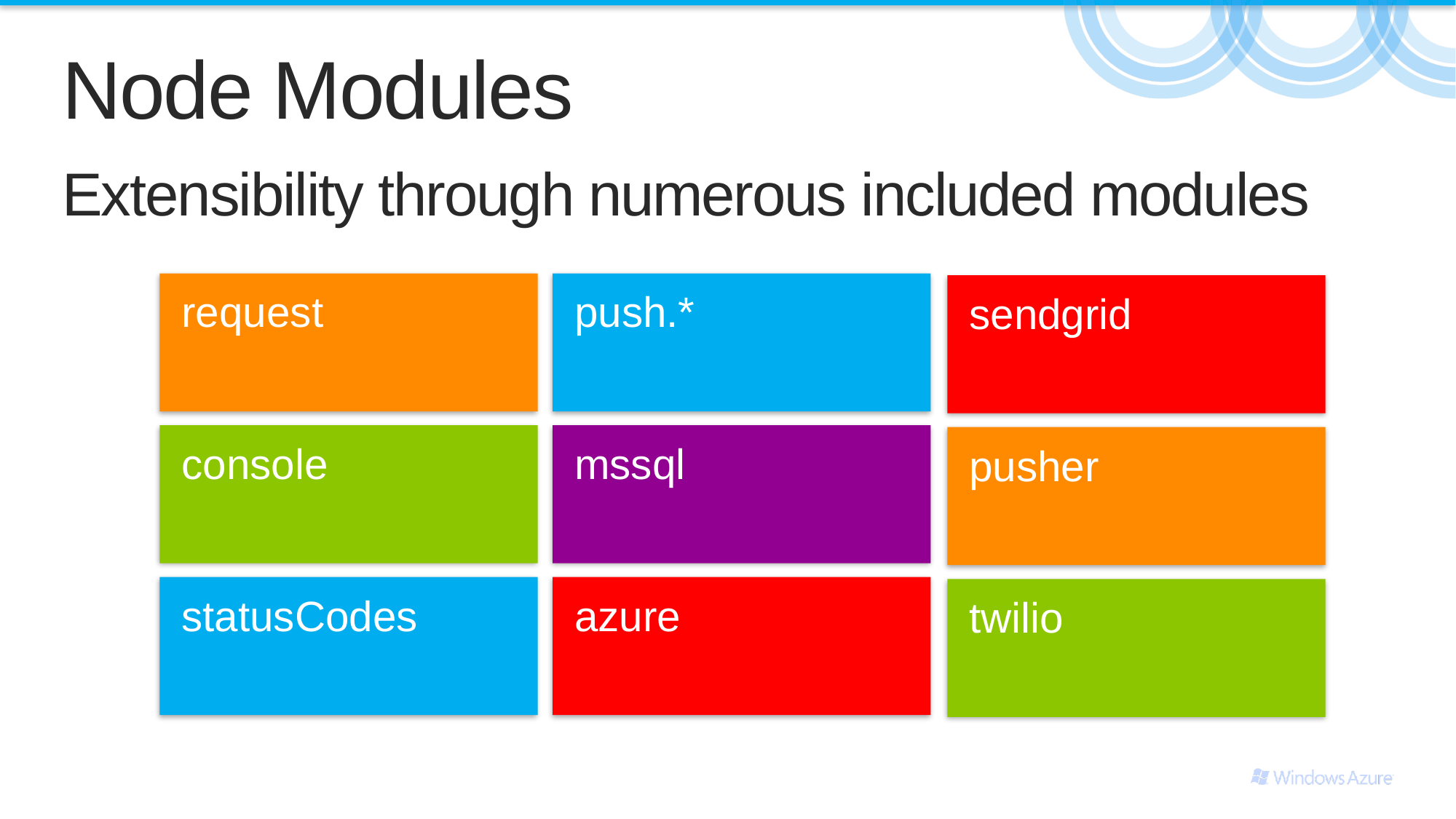

# Node Modules
Extensibility through numerous included modules
request
push.*
sendgrid
console
mssql
pusher
statusCodes
azure
twilio